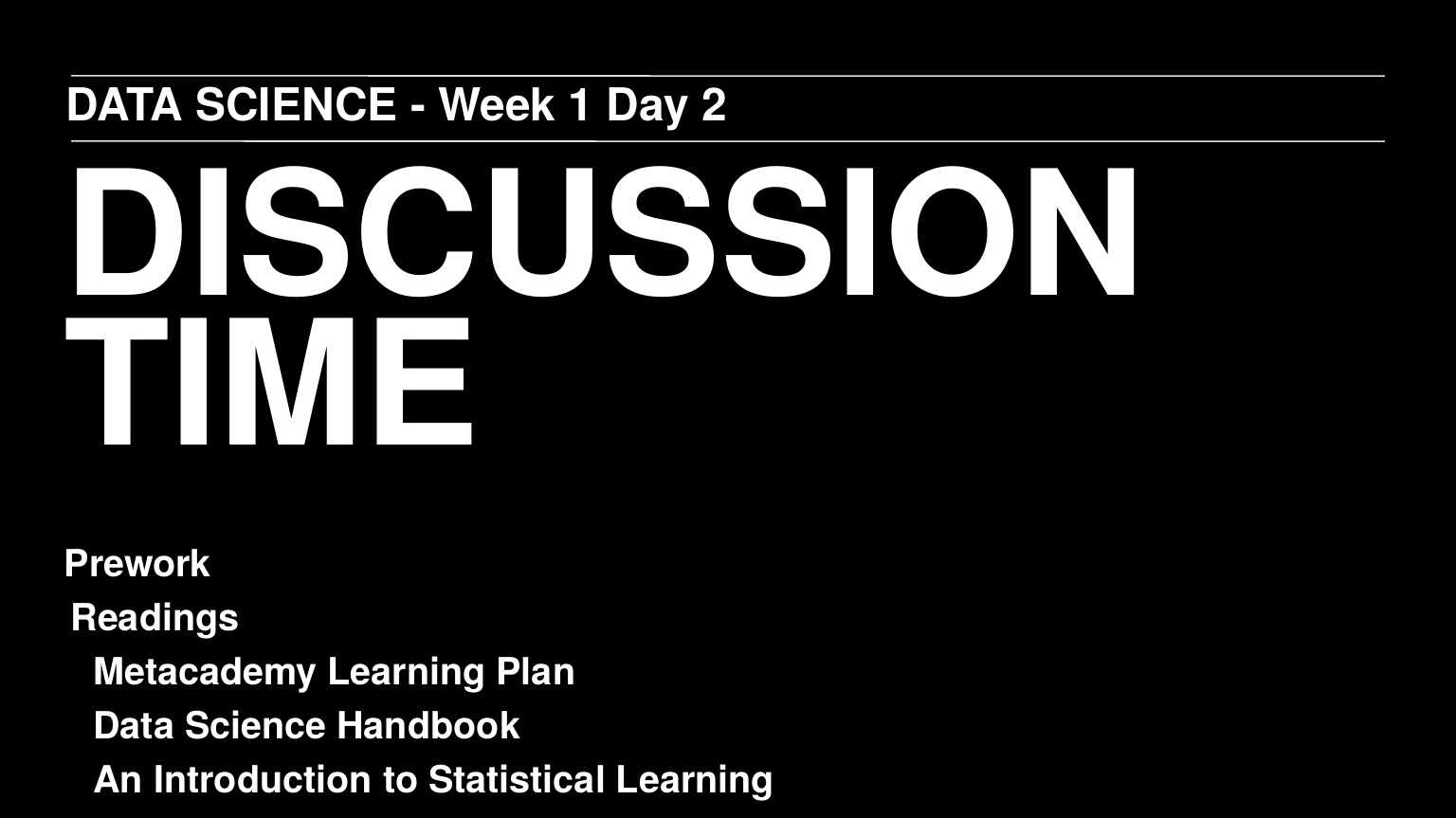

DATA SCIENCE - Week 1 Day 2

DISCUSSION TIME

Prework
Readings
Metacademy Learning Plan
Data Science Handbook
An Introduction to Statistical Learning